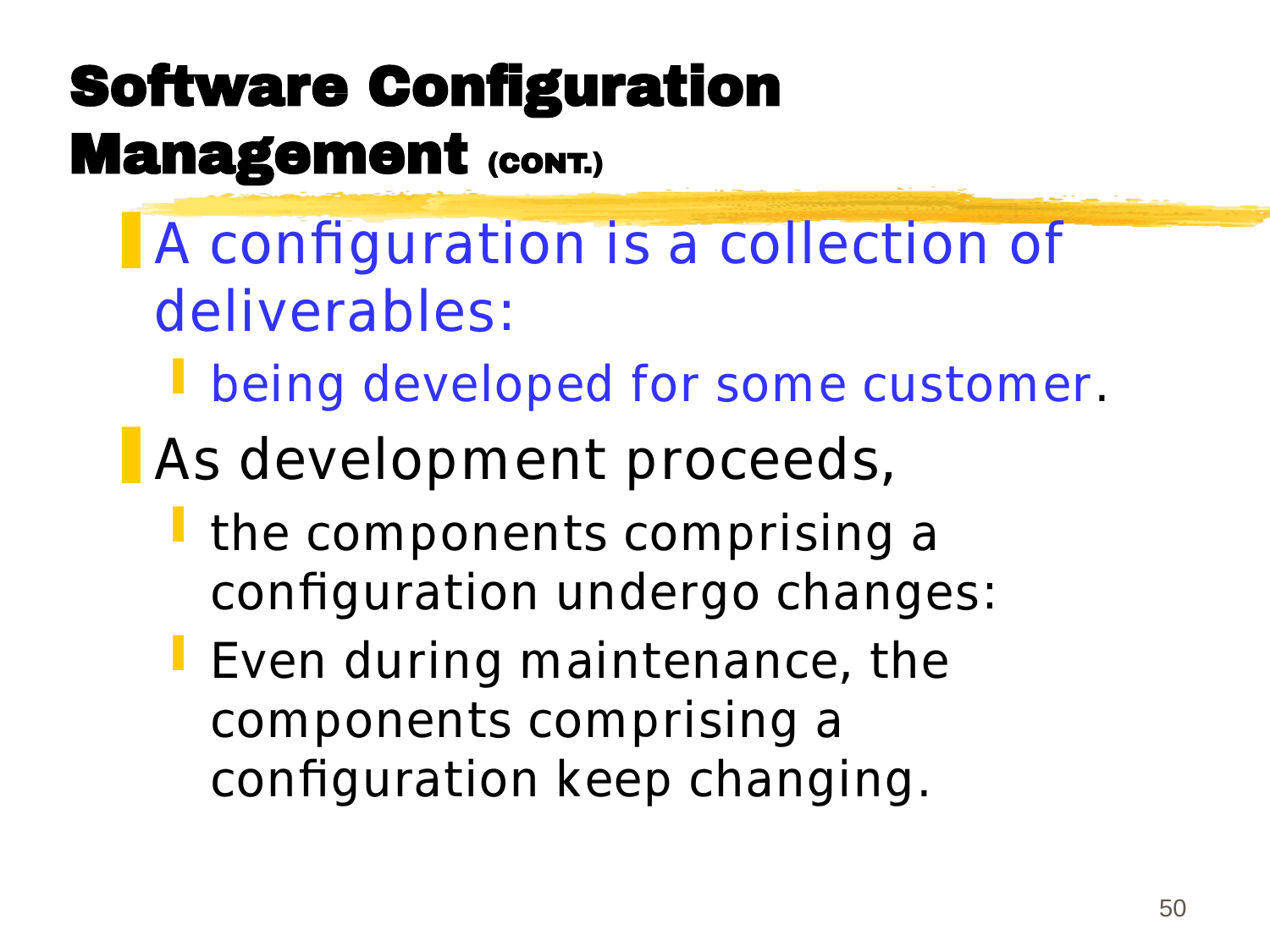

# Software Configuration Management (CONT.)
A configuration is a collection of deliverables:
being developed for some customer.
As development proceeds,
the components comprising a configuration undergo changes:
Even during maintenance, the components comprising a configuration keep changing.
50